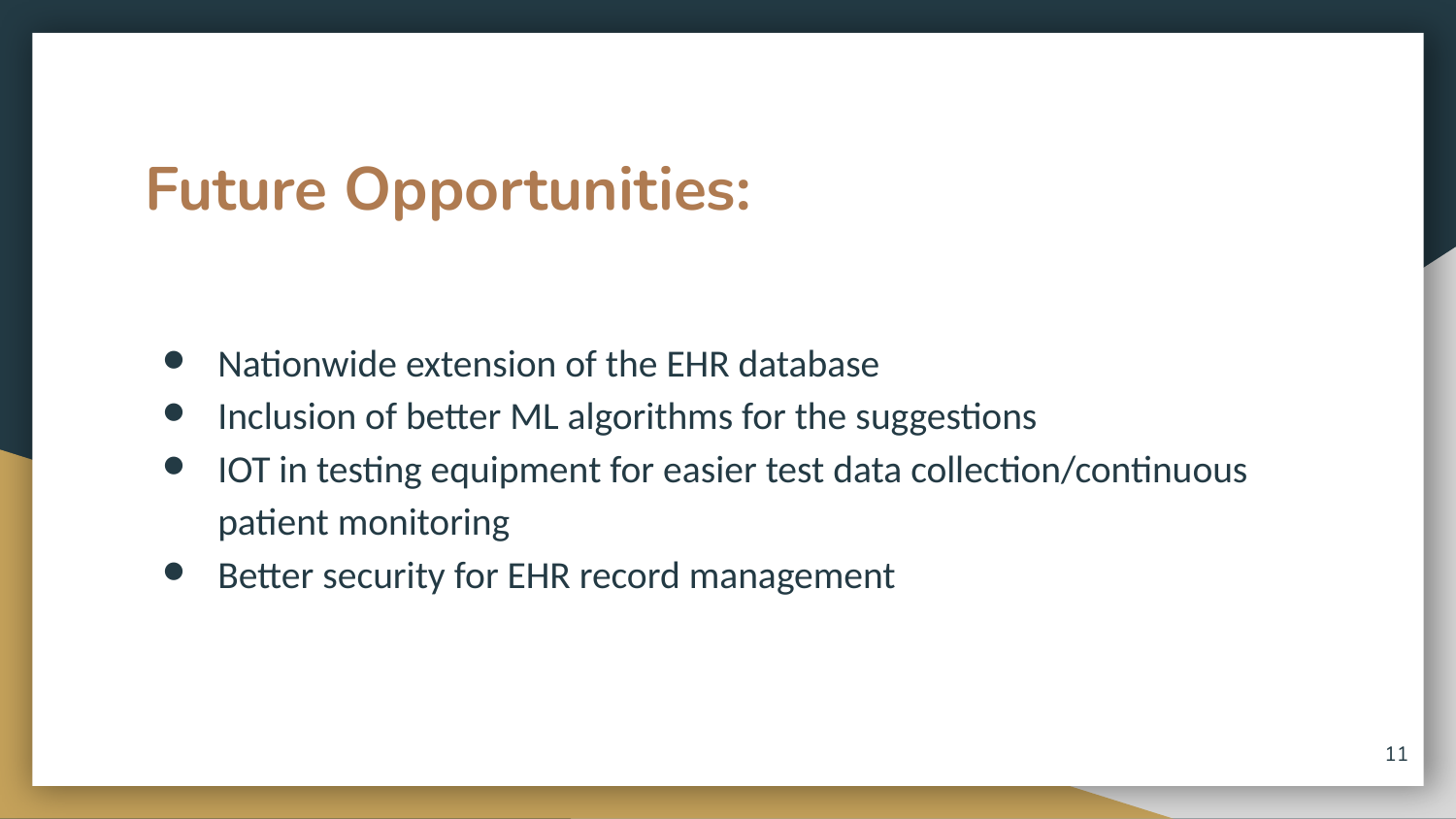

# Future Opportunities:
Nationwide extension of the EHR database
Inclusion of better ML algorithms for the suggestions
IOT in testing equipment for easier test data collection/continuous patient monitoring
Better security for EHR record management

11